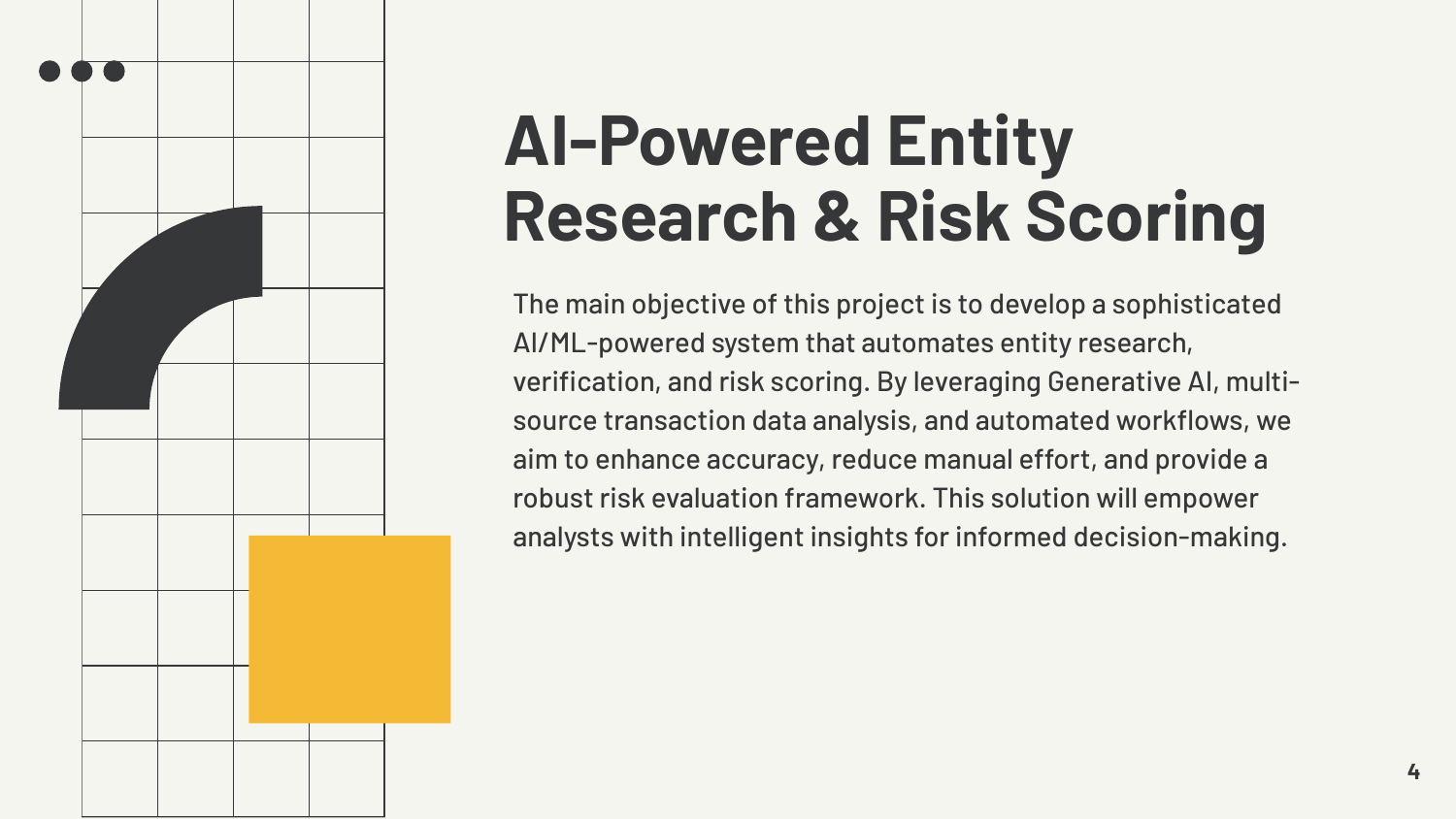

# AI-Powered Entity Research & Risk Scoring

The main objective of this project is to develop a sophisticated AI/ML-powered system that automates entity research, verification, and risk scoring. By leveraging Generative AI, multi-source transaction data analysis, and automated workflows, we aim to enhance accuracy, reduce manual effort, and provide a robust risk evaluation framework. This solution will empower analysts with intelligent insights for informed decision-making.

4